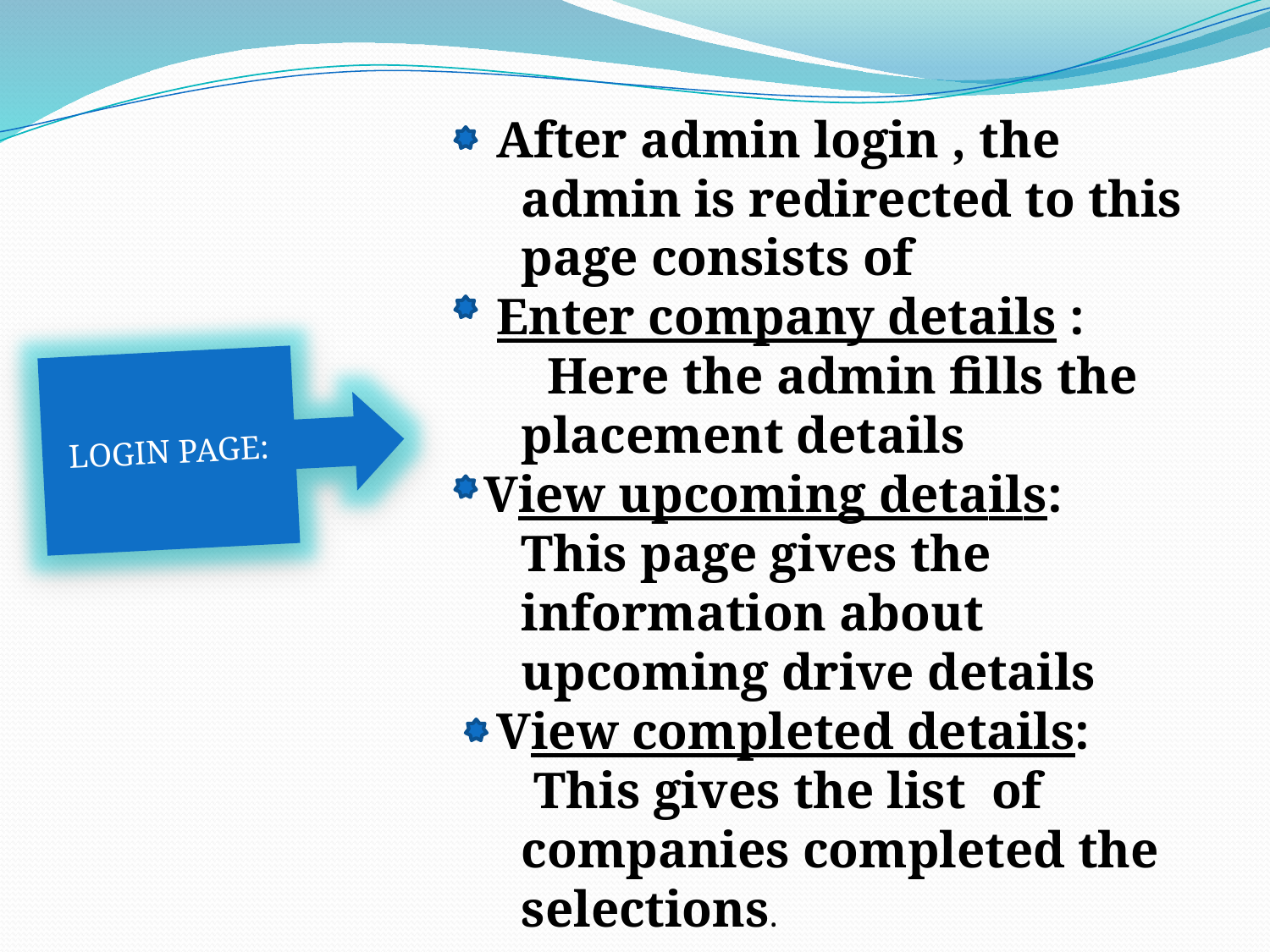

After admin login , the admin is redirected to this page consists of
   Enter company details :             Here the admin fills the placement details
  View upcoming details:           This page gives the information about upcoming drive details
   View completed details:            This gives the list  of companies completed the selections.

LOGIN PAGE: